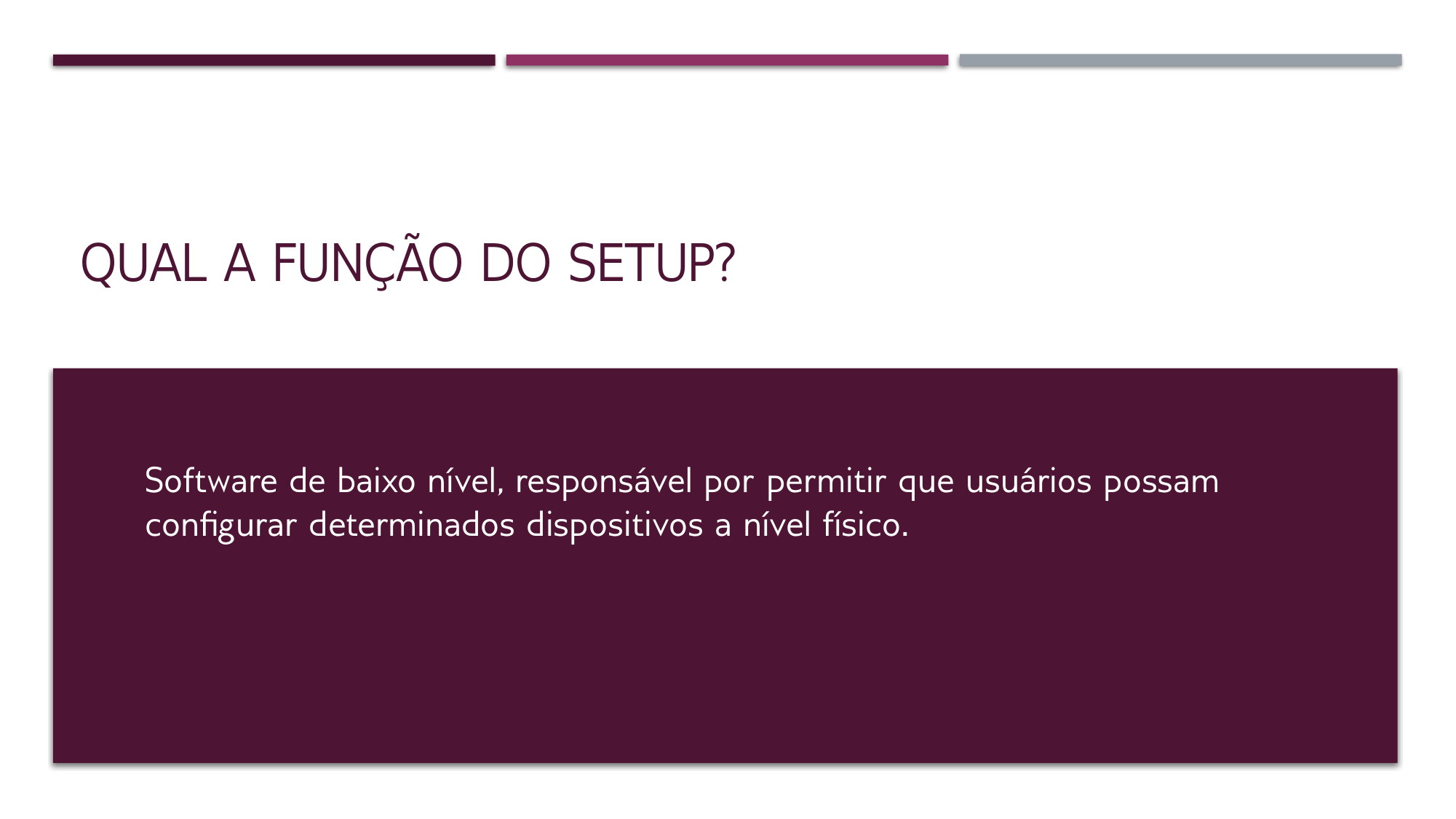

# Qual a função do setup?

Software de baixo nível, responsável por permitir que usuários possam configurar determinados dispositivos a nível físico.